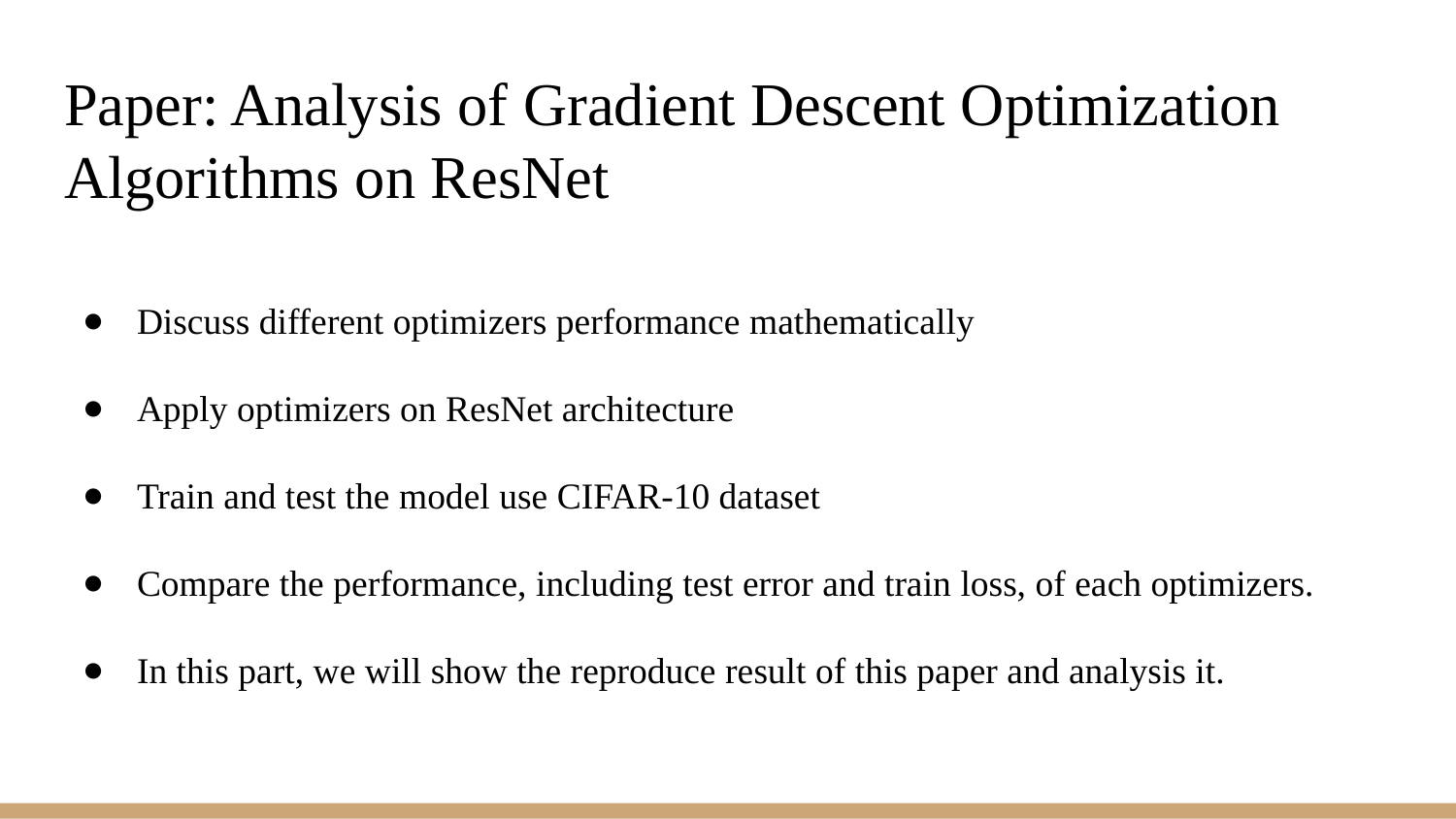

# Paper: Analysis of Gradient Descent Optimization Algorithms on ResNet
Discuss different optimizers performance mathematically
Apply optimizers on ResNet architecture
Train and test the model use CIFAR-10 dataset
Compare the performance, including test error and train loss, of each optimizers.
In this part, we will show the reproduce result of this paper and analysis it.